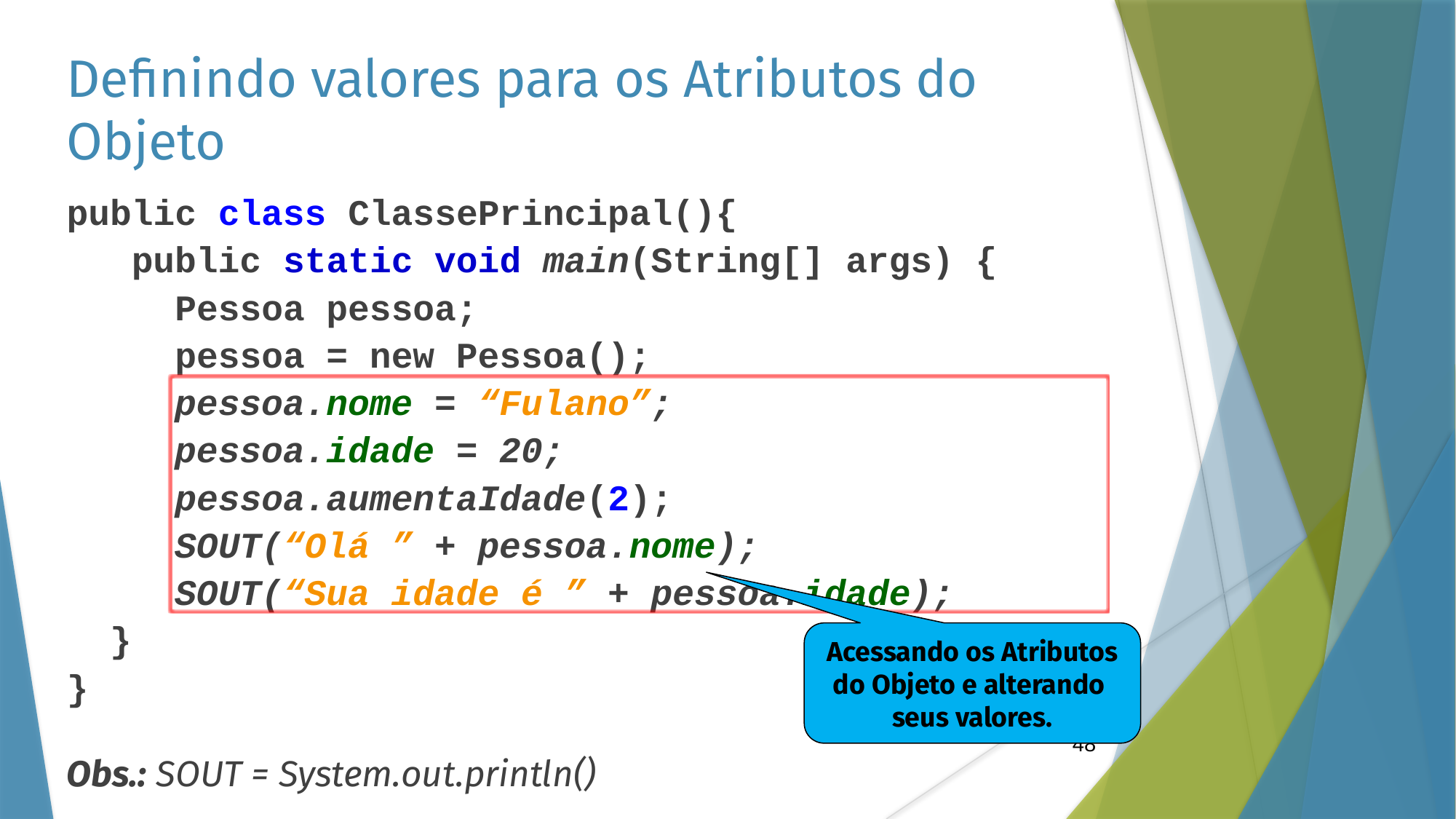

Definindo valores para os Atributos do Objeto
public class ClassePrincipal(){
   public static void main(String[] args) {
     Pessoa pessoa;
     pessoa = new Pessoa();
   	pessoa.nome = “Fulano”;
   	pessoa.idade = 20;
     pessoa.aumentaIdade(2);
   	SOUT(“Olá ” + pessoa.nome);
   	SOUT(“Sua idade é ” + pessoa.idade);
  }
}

Obs.: SOUT = System.out.println()

Acessando os Atributos
do Objeto e alterando
seus valores.
48